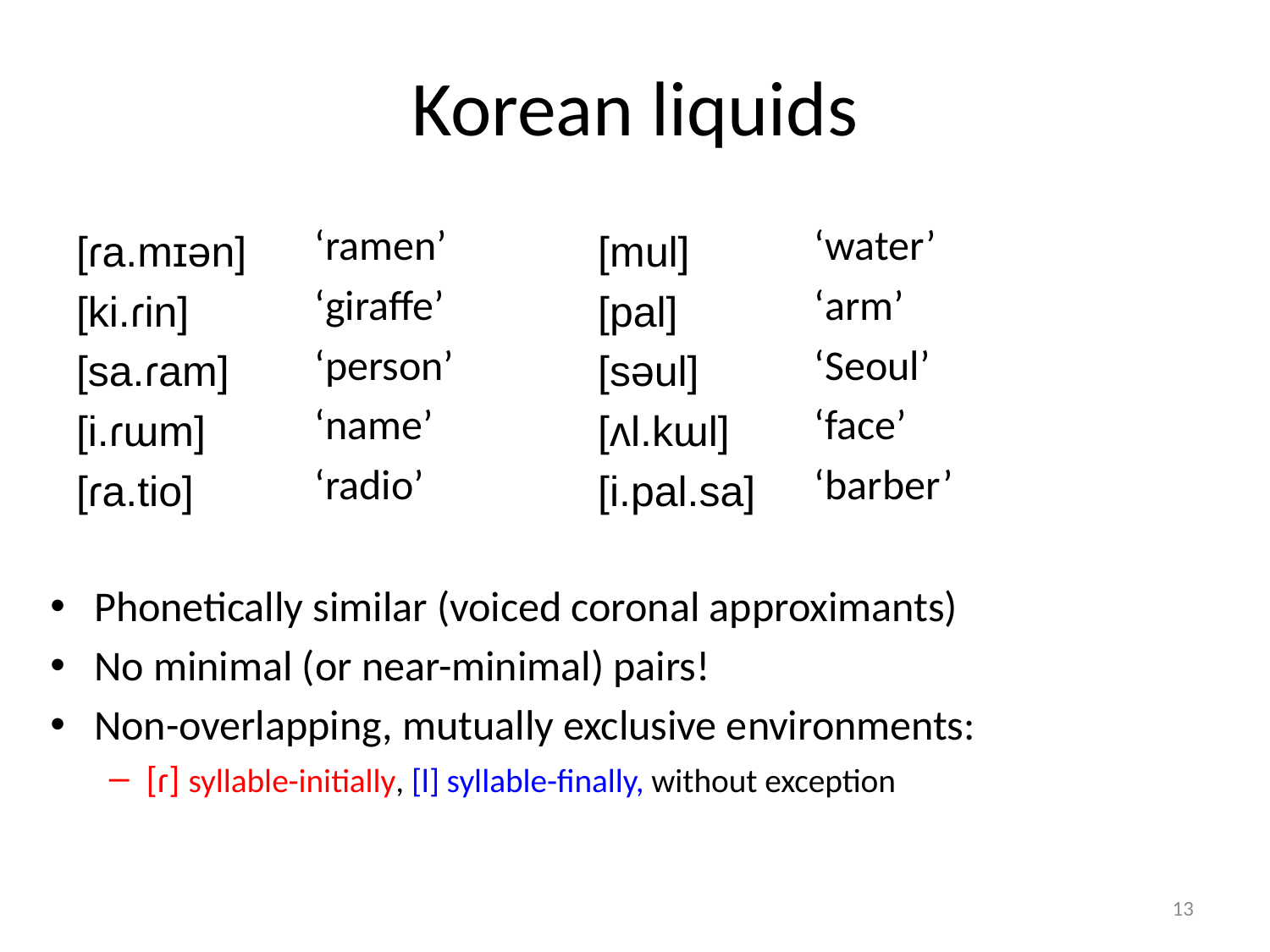

# Korean liquids
| [ɾa.mɪən] | ‘ramen’ | [mul] | ‘water’ |
| --- | --- | --- | --- |
| [ki.ɾin] | ‘giraffe’ | [pal] | ‘arm’ |
| [sa.ɾam] | ‘person’ | [səul] | ‘Seoul’ |
| [i.ɾɯm] | ‘name’ | [ʌl.kɯl] | ‘face’ |
| [ɾa.tio] | ‘radio’ | [i.pal.sa] | ‘barber’ |
Phonetically similar (voiced coronal approximants)
No minimal (or near-minimal) pairs!
Non-overlapping, mutually exclusive environments:
[ɾ] syllable-initially, [l] syllable-finally, without exception
⇒ in Korean, [l] and [ɾ] are allophones of same phoneme, in complementary distribution

13